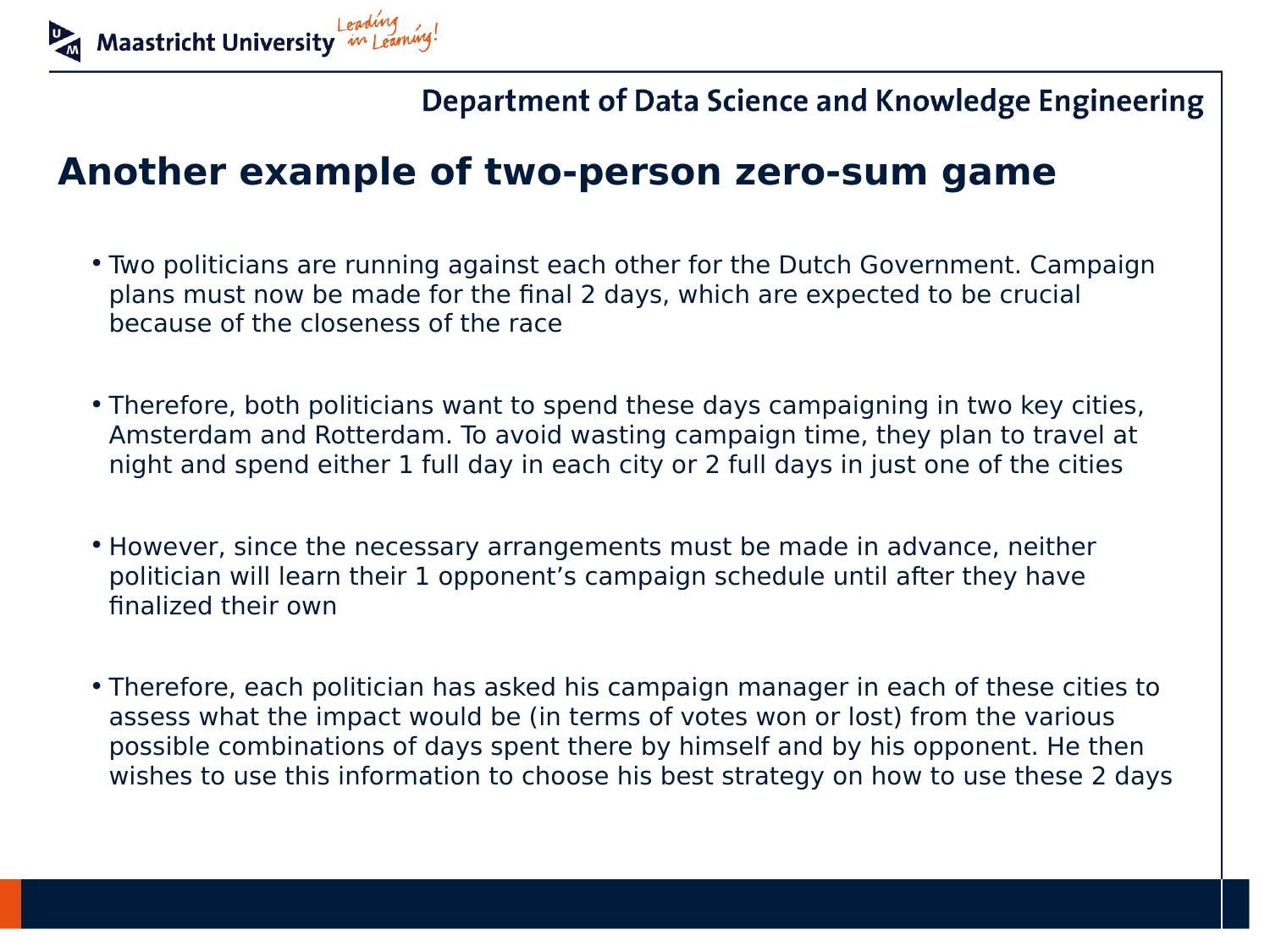

# Another example of two-person zero-sum game
Two politicians are running against each other for the Dutch Government. Campaign plans must now be made for the final 2 days, which are expected to be crucial because of the closeness of the race

Therefore, both politicians want to spend these days campaigning in two key cities, Amsterdam and Rotterdam. To avoid wasting campaign time, they plan to travel at night and spend either 1 full day in each city or 2 full days in just one of the cities

However, since the necessary arrangements must be made in advance, neither politician will learn their 1 opponent’s campaign schedule until after they have finalized their own

Therefore, each politician has asked his campaign manager in each of these cities to assess what the impact would be (in terms of votes won or lost) from the various possible combinations of days spent there by himself and by his opponent. He then wishes to use this information to choose his best strategy on how to use these 2 days